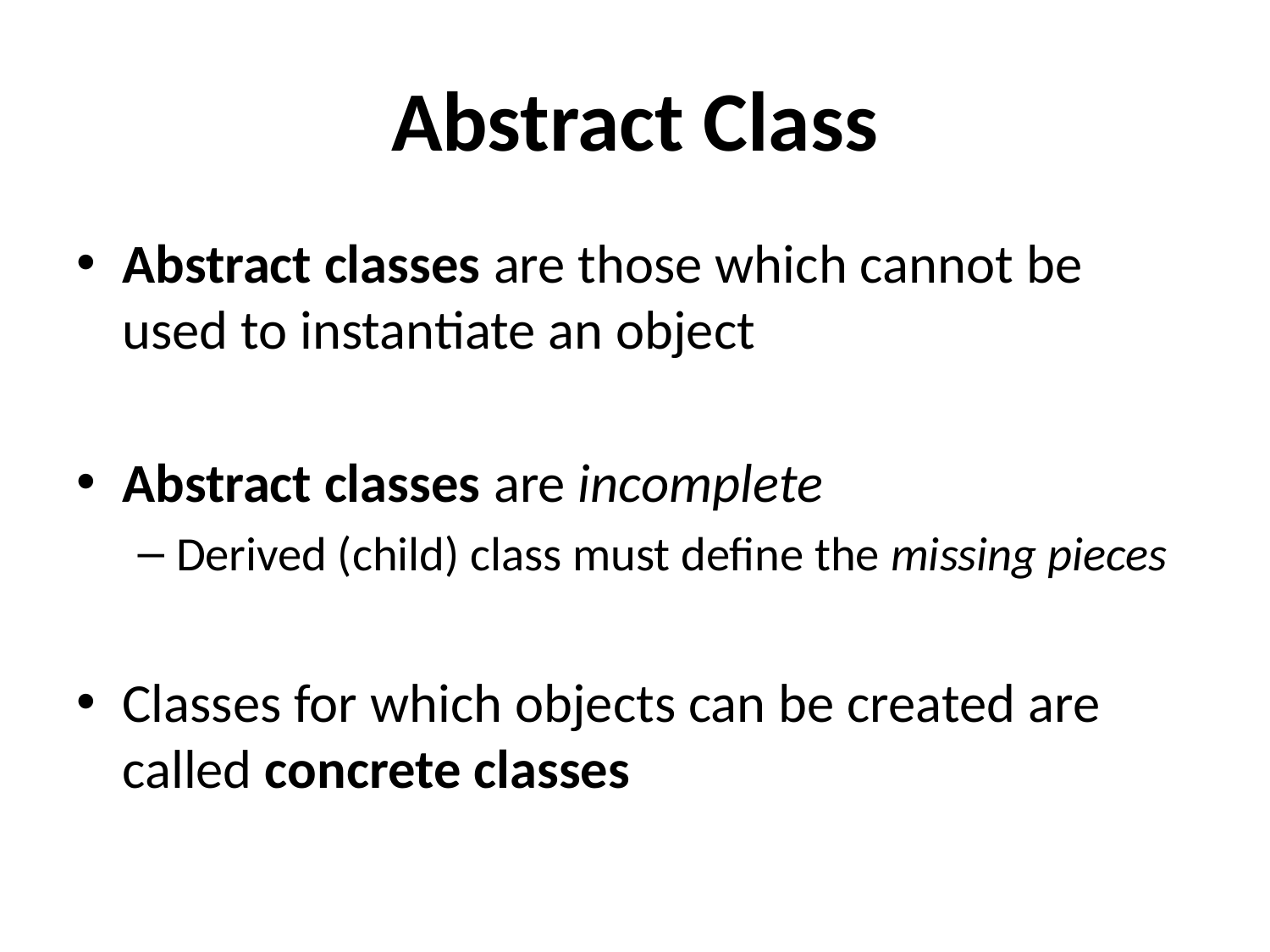

# Abstract Class
Abstract classes are those which cannot be used to instantiate an object

Abstract classes are incomplete
Derived (child) class must define the missing pieces

Classes for which objects can be created are called concrete classes